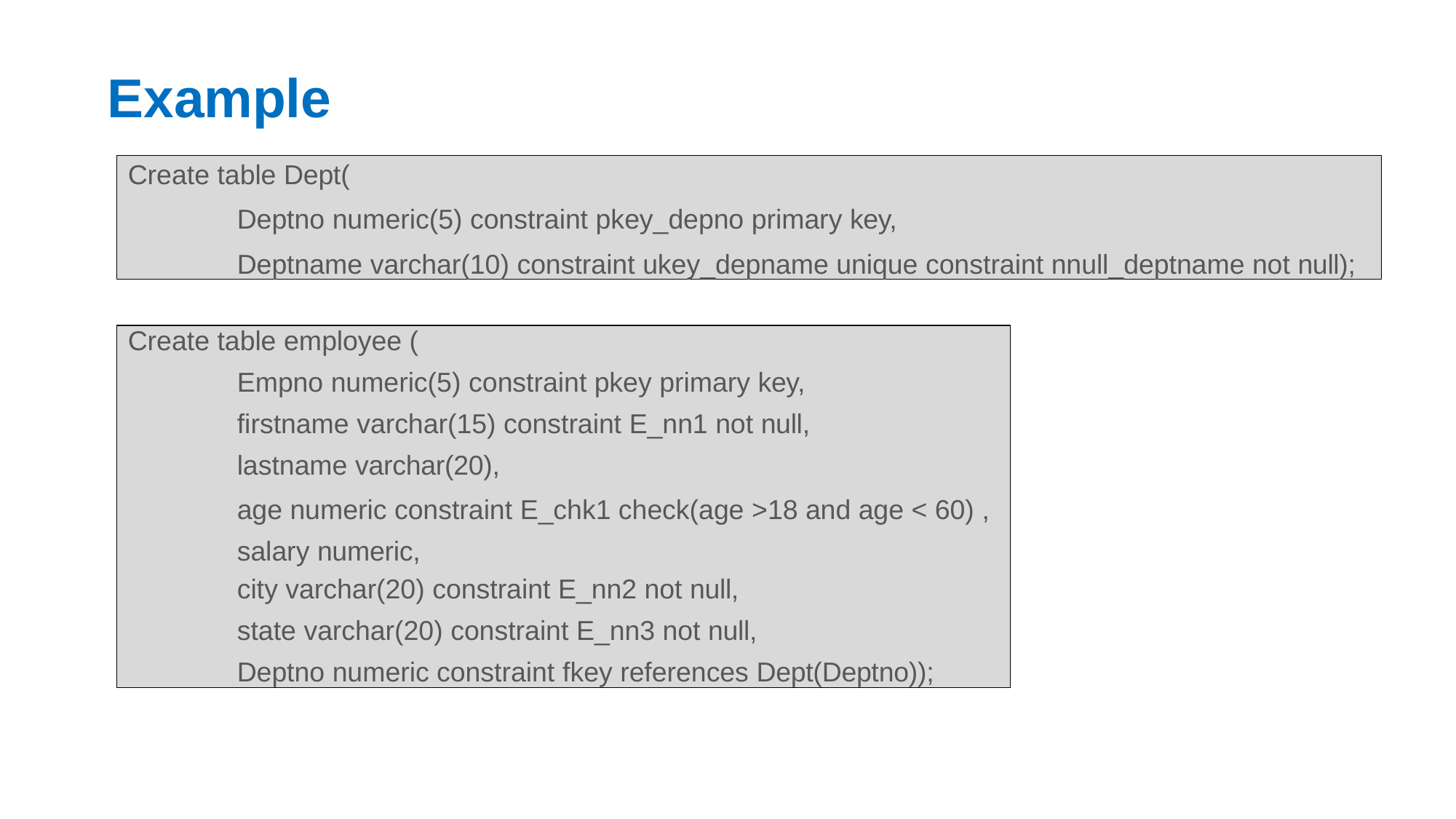

# Example
Create table Dept(
Deptno numeric(5) constraint pkey_depno primary key,
Deptname varchar(10) constraint ukey_depname unique constraint nnull_deptname not null);
Create table employee (
Empno numeric(5) constraint pkey primary key,
firstname varchar(15) constraint E_nn1 not null, lastname varchar(20),
age numeric constraint E_chk1 check(age >18 and age < 60) , salary numeric,
city varchar(20) constraint E_nn2 not null,
state varchar(20) constraint E_nn3 not null,
Deptno numeric constraint fkey references Dept(Deptno));